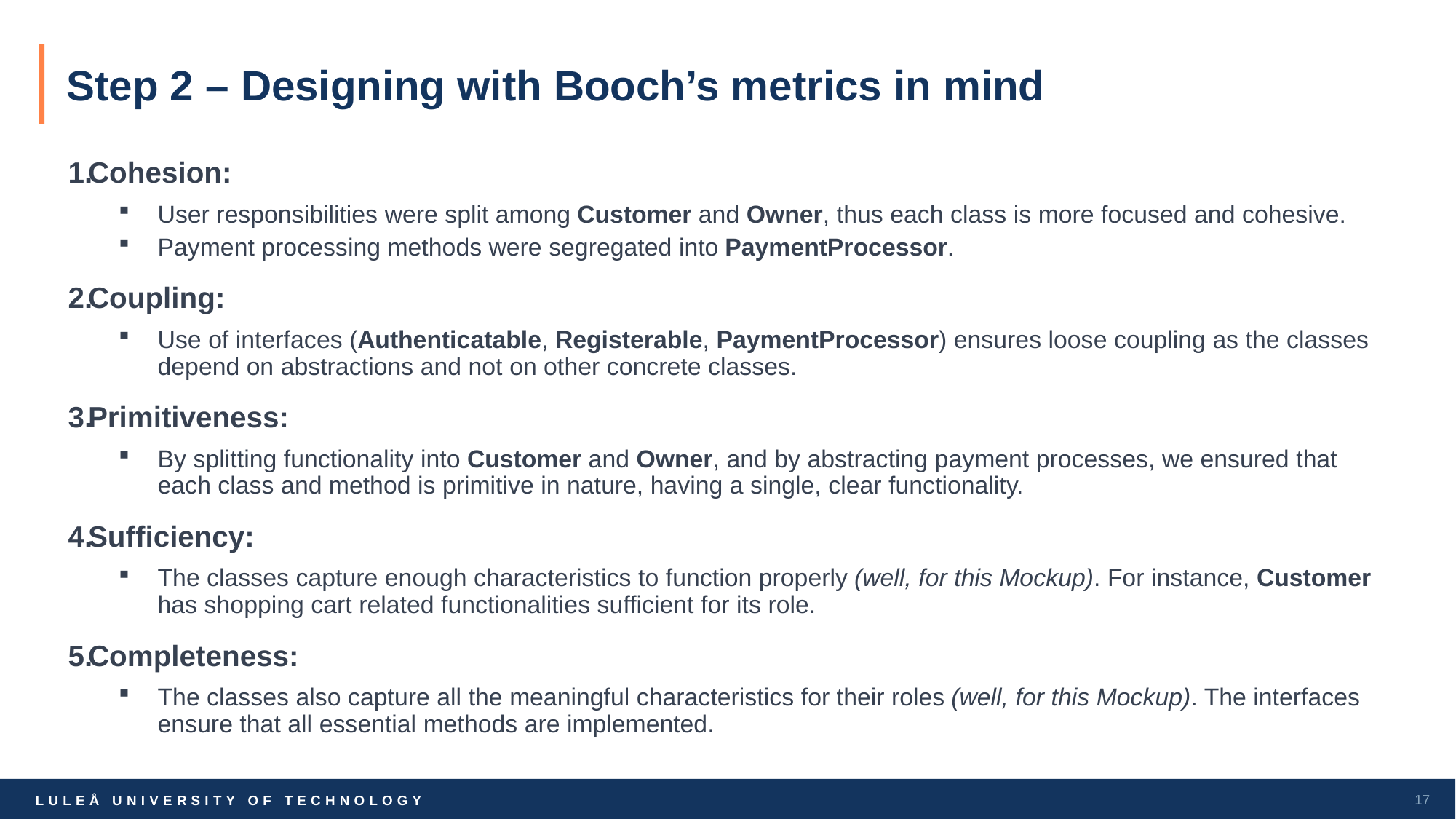

# Step 2 – Designing with Booch’s metrics in mind
Cohesion:
User responsibilities were split among Customer and Owner, thus each class is more focused and cohesive.
Payment processing methods were segregated into PaymentProcessor.
Coupling:
Use of interfaces (Authenticatable, Registerable, PaymentProcessor) ensures loose coupling as the classes depend on abstractions and not on other concrete classes.
Primitiveness:
By splitting functionality into Customer and Owner, and by abstracting payment processes, we ensured that each class and method is primitive in nature, having a single, clear functionality.
Sufficiency:
The classes capture enough characteristics to function properly (well, for this Mockup). For instance, Customer has shopping cart related functionalities sufficient for its role.
Completeness:
The classes also capture all the meaningful characteristics for their roles (well, for this Mockup). The interfaces ensure that all essential methods are implemented.
17